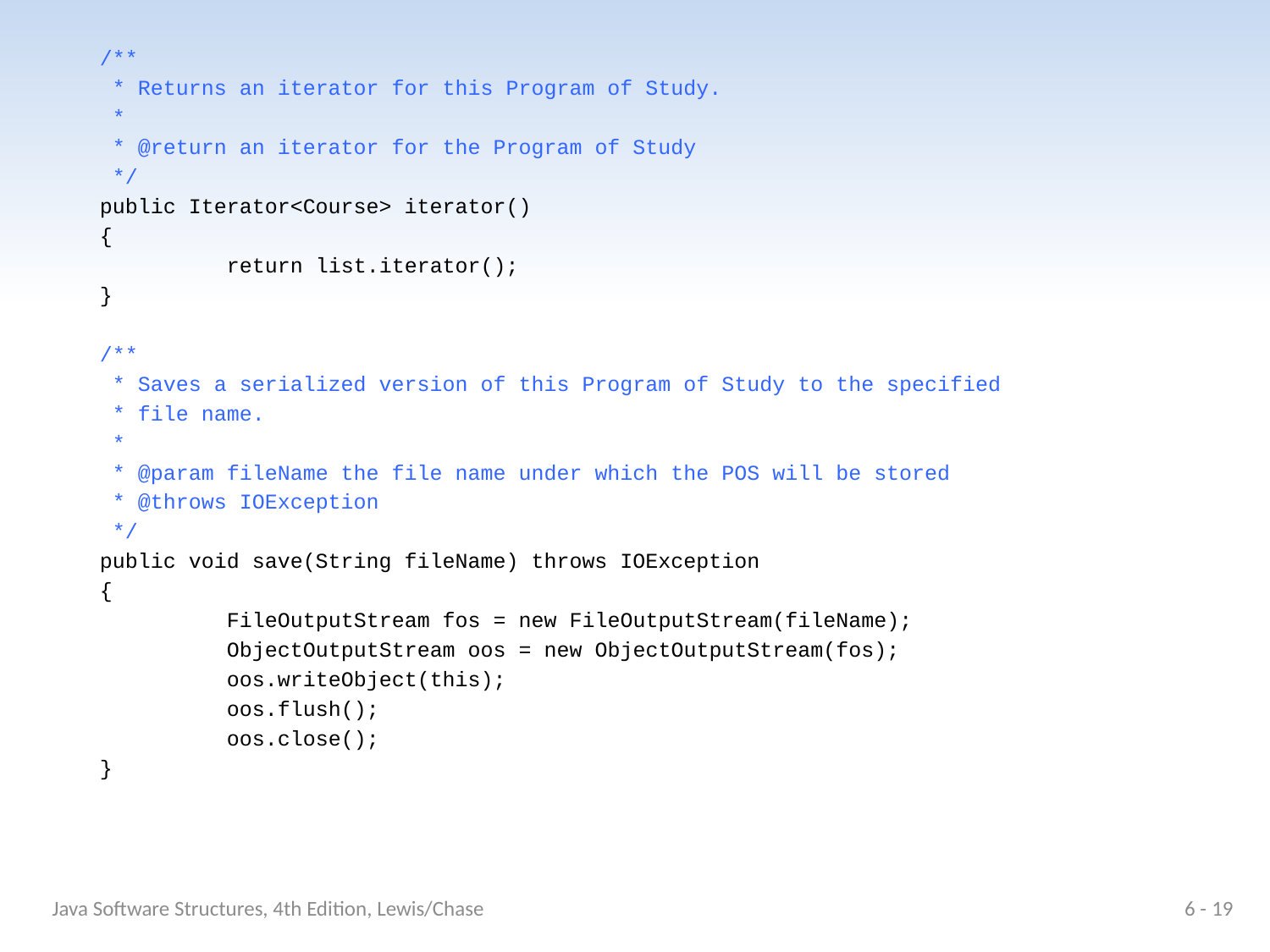

/**
	 * Returns an iterator for this Program of Study.
	 *
	 * @return an iterator for the Program of Study
	 */
	public Iterator<Course> iterator()
	{
		return list.iterator();
	}

	/**
	 * Saves a serialized version of this Program of Study to the specified
	 * file name.
	 *
	 * @param fileName the file name under which the POS will be stored
	 * @throws IOException
	 */
	public void save(String fileName) throws IOException
	{
		FileOutputStream fos = new FileOutputStream(fileName);
		ObjectOutputStream oos = new ObjectOutputStream(fos);
		oos.writeObject(this);
		oos.flush();
		oos.close();
	}

Java Software Structures, 4th Edition, Lewis/Chase
6 - 19